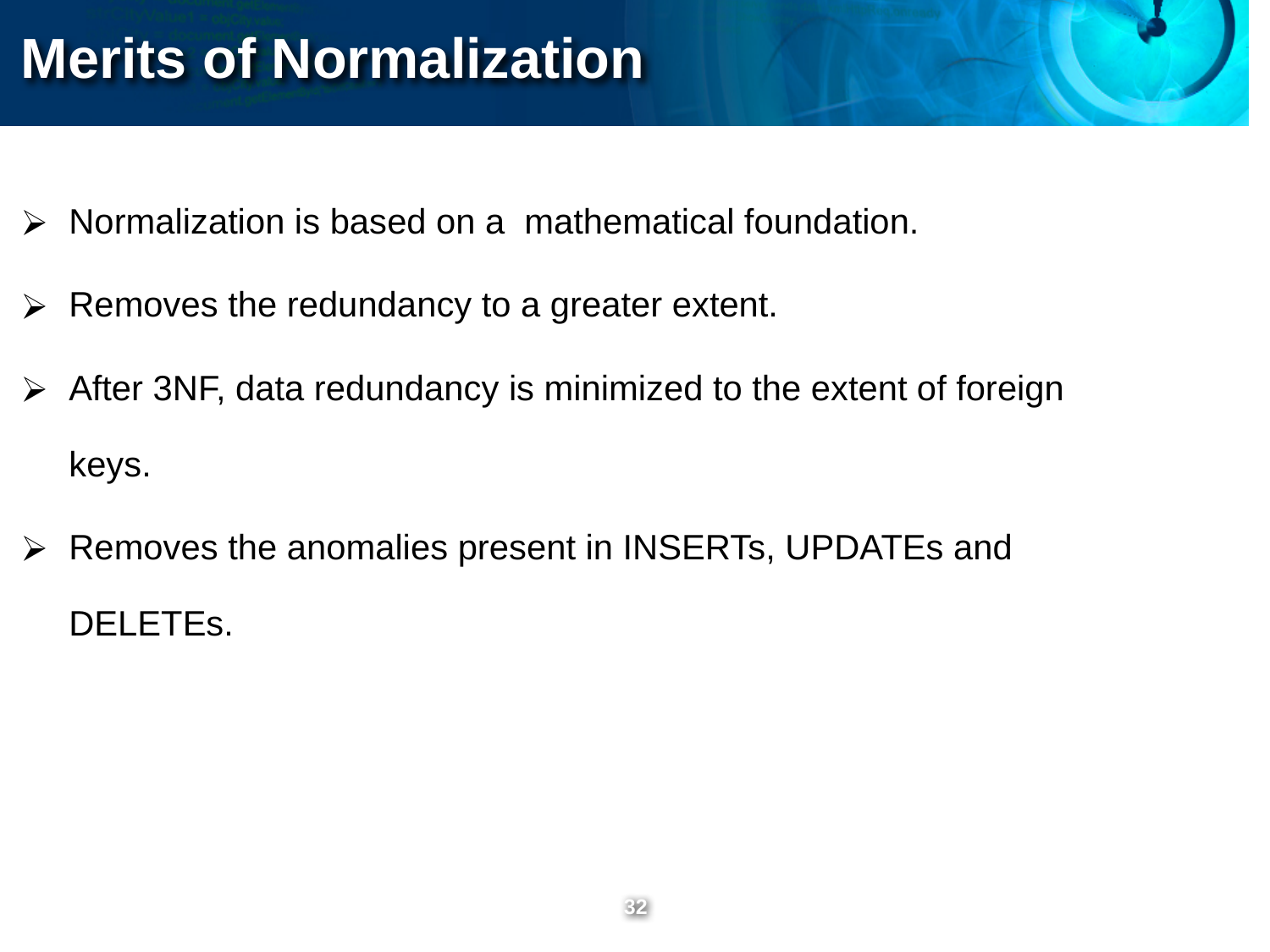

Merits of Normalization
Normalization is based on a  mathematical foundation.
Removes the redundancy to a greater extent.
After 3NF, data redundancy is minimized to the extent of foreign keys.
Removes the anomalies present in INSERTs, UPDATEs and DELETEs.
32